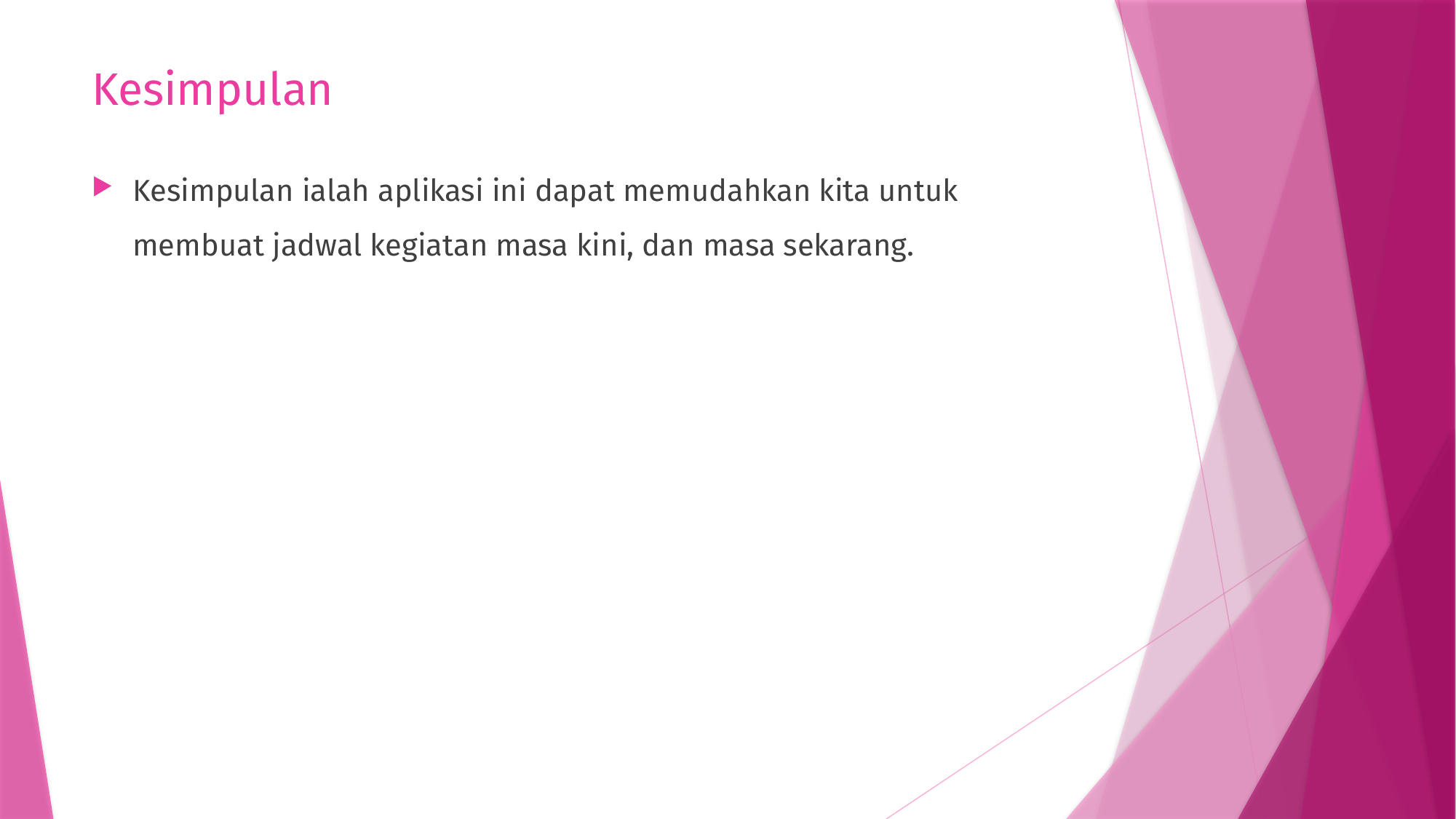

# Kesimpulan
Kesimpulan ialah aplikasi ini dapat memudahkan kita untuk membuat jadwal kegiatan masa kini, dan masa sekarang.